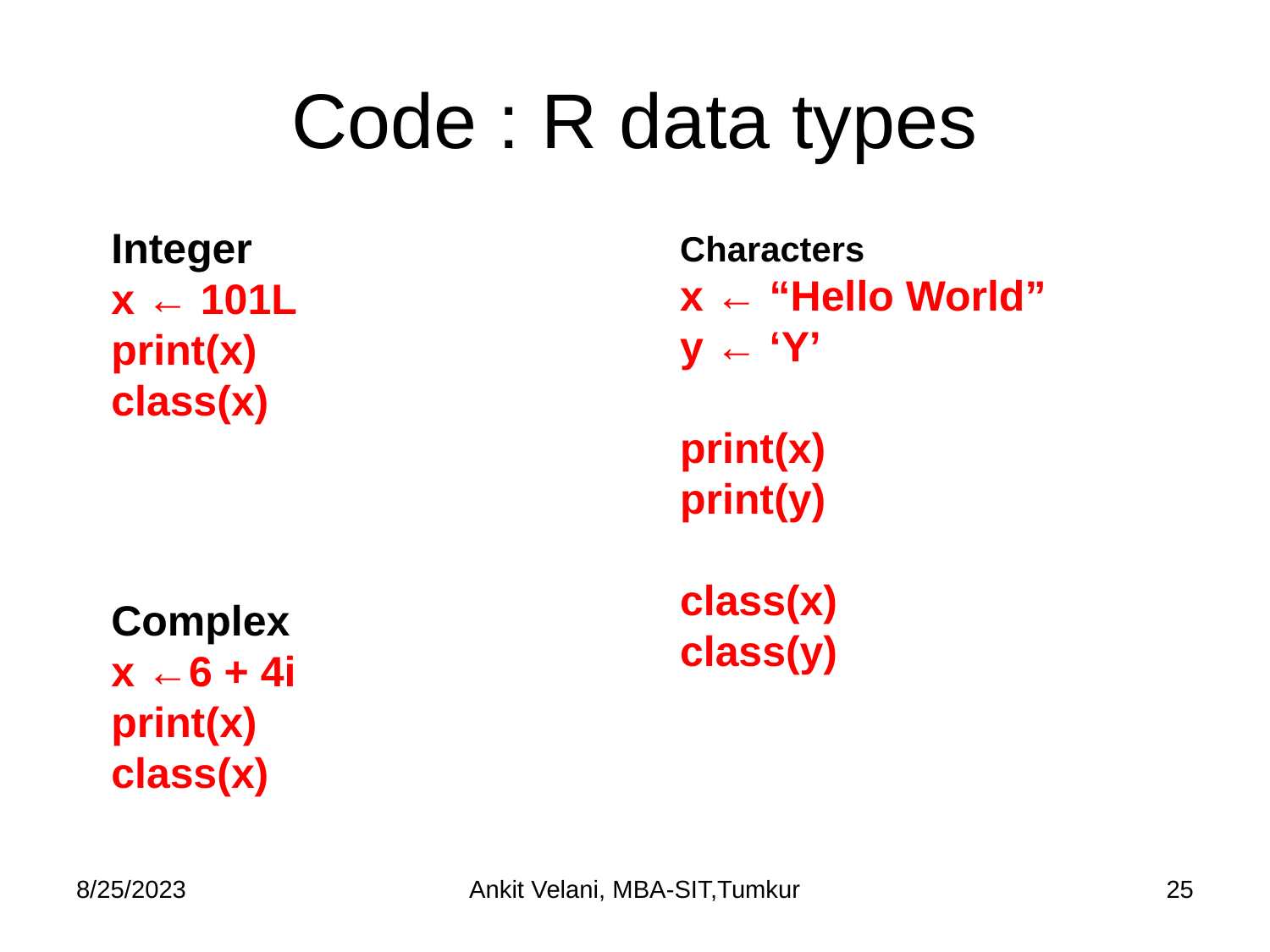

# Code : R data types
Integer
x ← 101L
print(x)
class(x)

Complex
x ←6 + 4i
print(x)
class(x)

Characters
x ← “Hello World”
y ← ‘Y’

print(x)
print(y)

class(x)
class(y)
8/25/2023
Ankit Velani, MBA-SIT,Tumkur
25